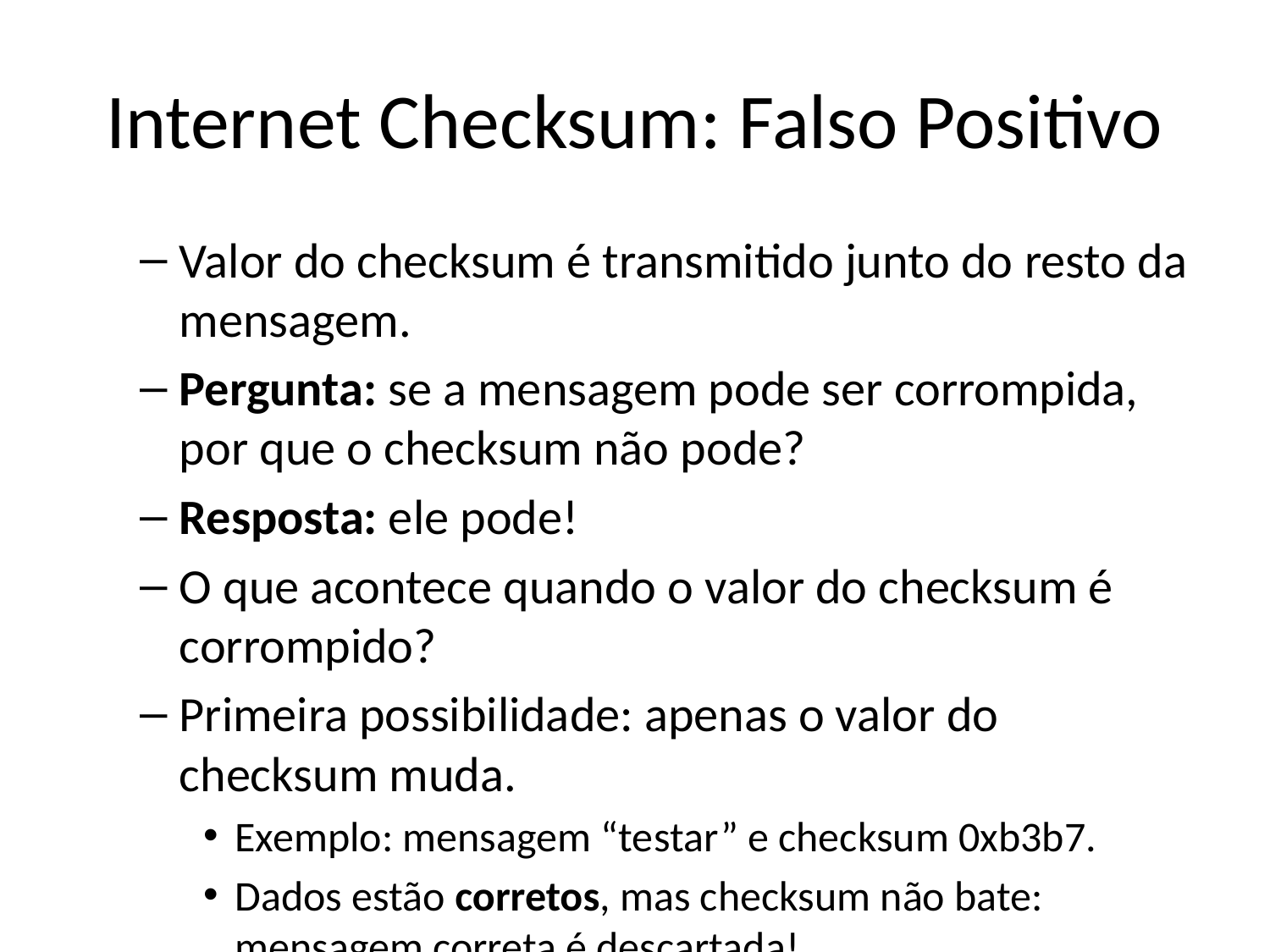

# Internet Checksum: Falso Positivo
Valor do checksum é transmitido junto do resto da mensagem.
Pergunta: se a mensagem pode ser corrompida, por que o checksum não pode?
Resposta: ele pode!
O que acontece quando o valor do checksum é corrompido?
Primeira possibilidade: apenas o valor do checksum muda.
Exemplo: mensagem “testar” e checksum 0xb3b7.
Dados estão corretos, mas checksum não bate: mensagem correta é descartada!
Segunda possibilidade: tanto o valor do checksum, quanto mensagem são corrompidos.
Mais provável: checksum não irá bater, mensagem será (corretamente) descartada.
Menos provável: checksum irá bater, mensagem será (erroneamente) aceita!
Exemplo: mensagem “tertar”, checksum 0xb3b7.